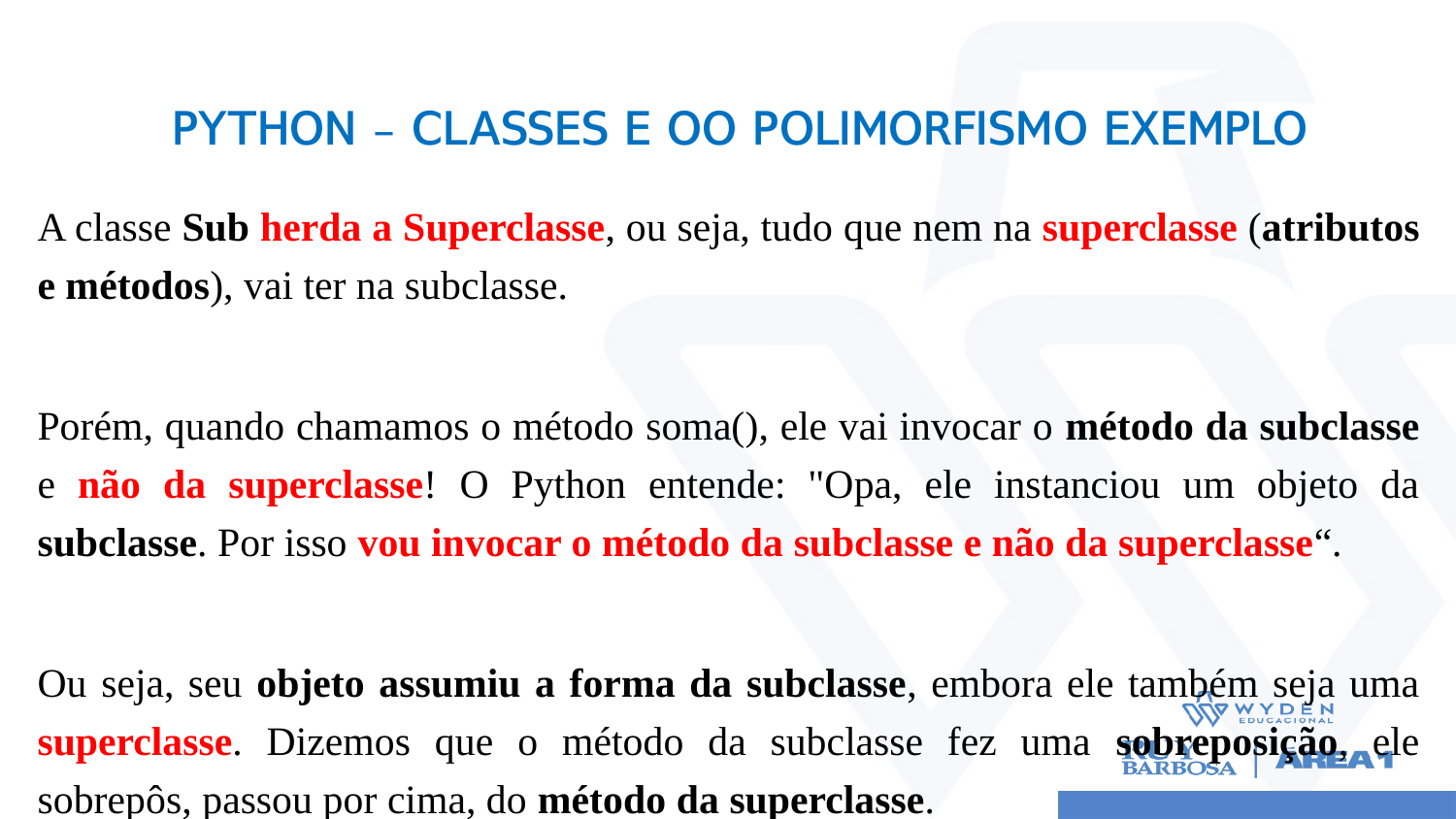

# Python – CLASSES E OO POLIMORFISMO EXEMPLO
A classe Sub herda a Superclasse, ou seja, tudo que nem na superclasse (atributos e métodos), vai ter na subclasse.

Porém, quando chamamos o método soma(), ele vai invocar o método da subclasse e não da superclasse! O Python entende: "Opa, ele instanciou um objeto da subclasse. Por isso vou invocar o método da subclasse e não da superclasse“.

Ou seja, seu objeto assumiu a forma da subclasse, embora ele também seja uma superclasse. Dizemos que o método da subclasse fez uma sobreposição, ele sobrepôs, passou por cima, do método da superclasse.